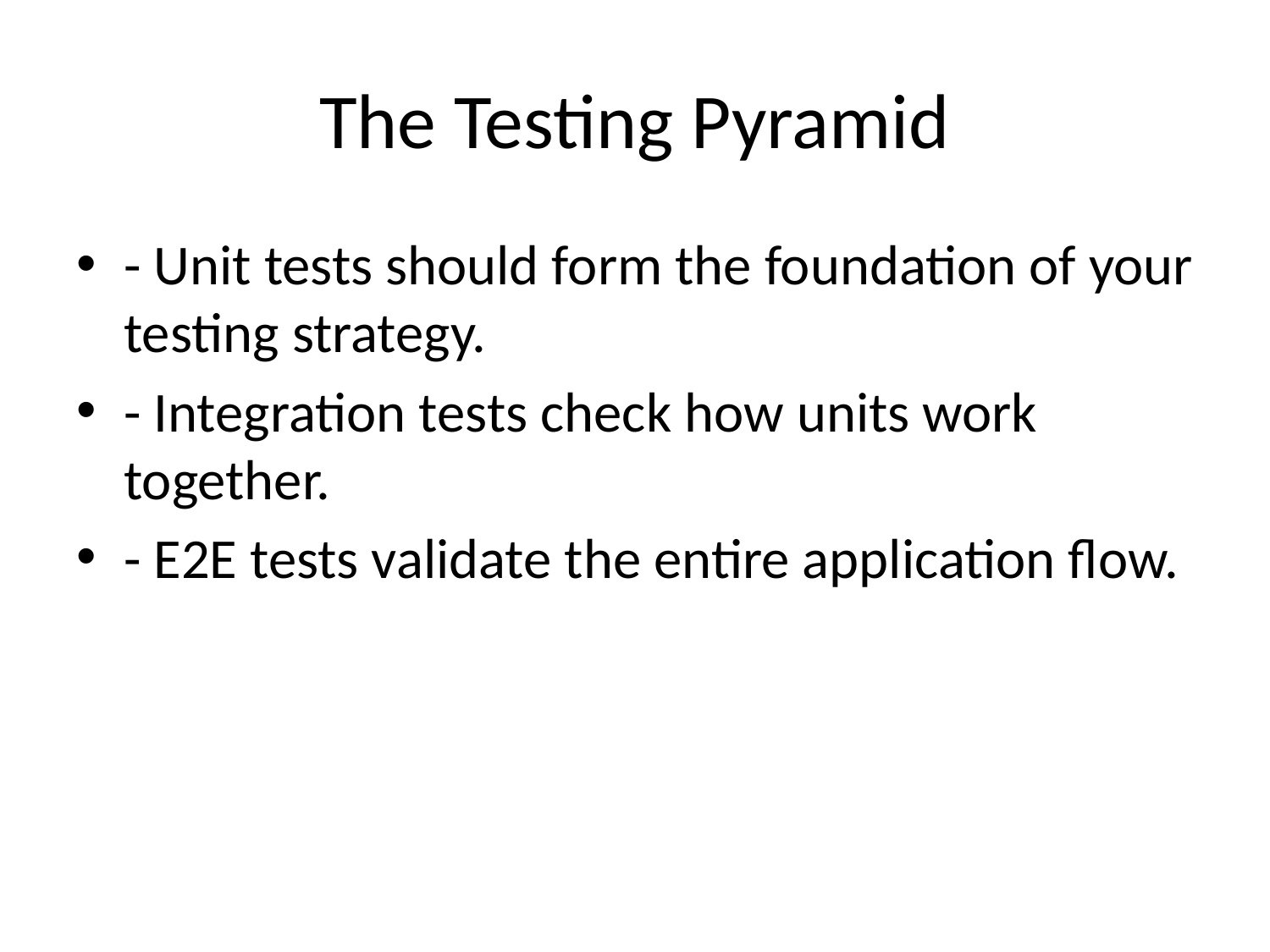

# The Testing Pyramid
- Unit tests should form the foundation of your testing strategy.
- Integration tests check how units work together.
- E2E tests validate the entire application flow.